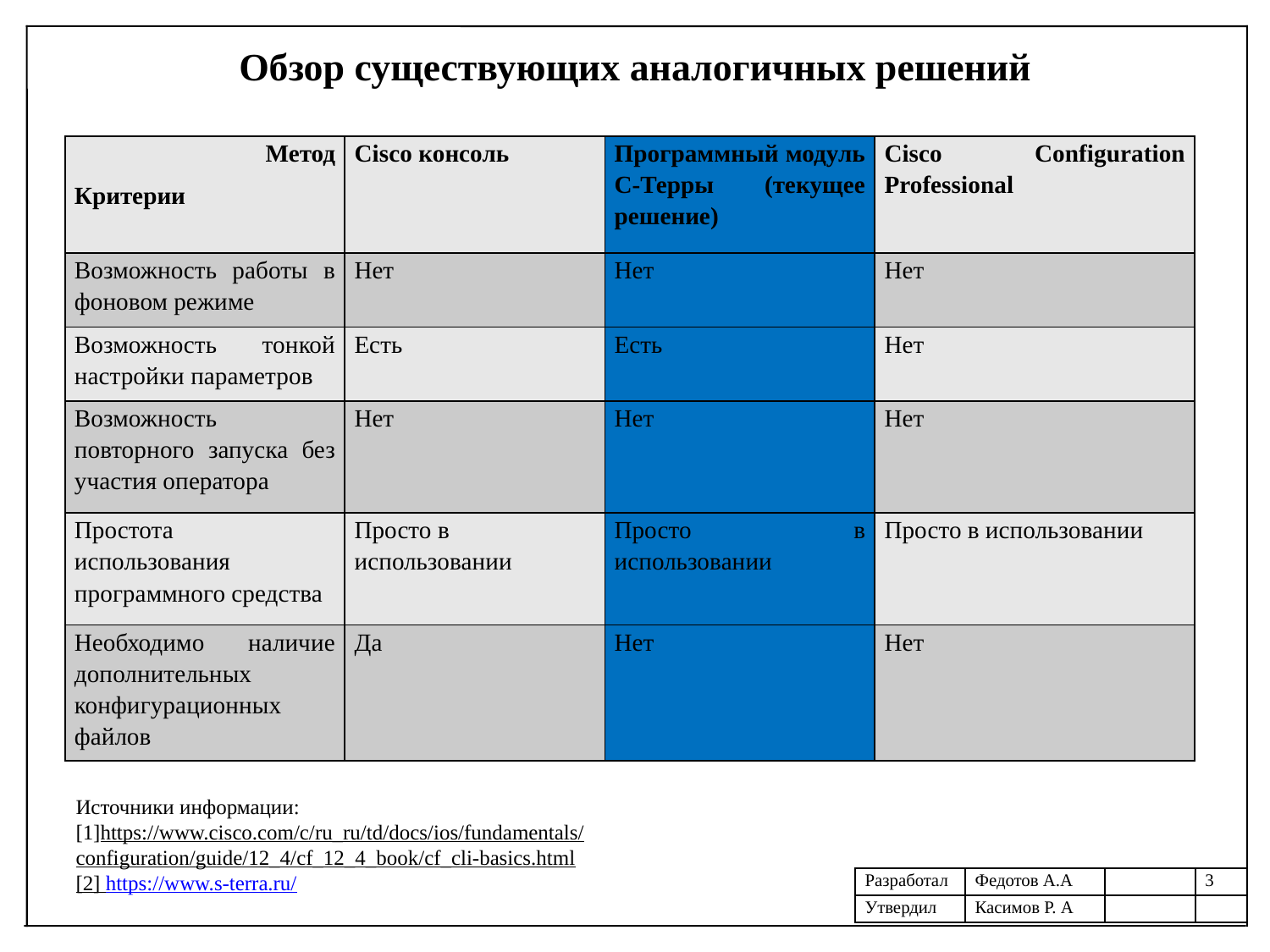

Обзор существующих аналогичных решений
| Метод Критерии | Сisco консоль | Программный модуль С-Терры (текущее решение) | Cisco Configuration Professional |
| --- | --- | --- | --- |
| Возможность работы в фоновом режиме | Нет | Нет | Нет |
| Возможность тонкой настройки параметров | Есть | Есть | Нет |
| Возможность повторного запуска без участия оператора | Нет | Нет | Нет |
| Простота использования программного средства | Просто в использовании | Просто в использовании | Просто в использовании |
| Необходимо наличие дополнительных конфигурационных файлов | Да | Нет | Нет |
Источники информации:
[1]https://www.cisco.com/c/ru_ru/td/docs/ios/fundamentals/configuration/guide/12_4/cf_12_4_book/cf_cli-basics.html
[2] https://www.s-terra.ru/
| Разработал | Федотов А.А |  | 3 |
| --- | --- | --- | --- |
| Утвердил | Касимов Р. А |  |  |